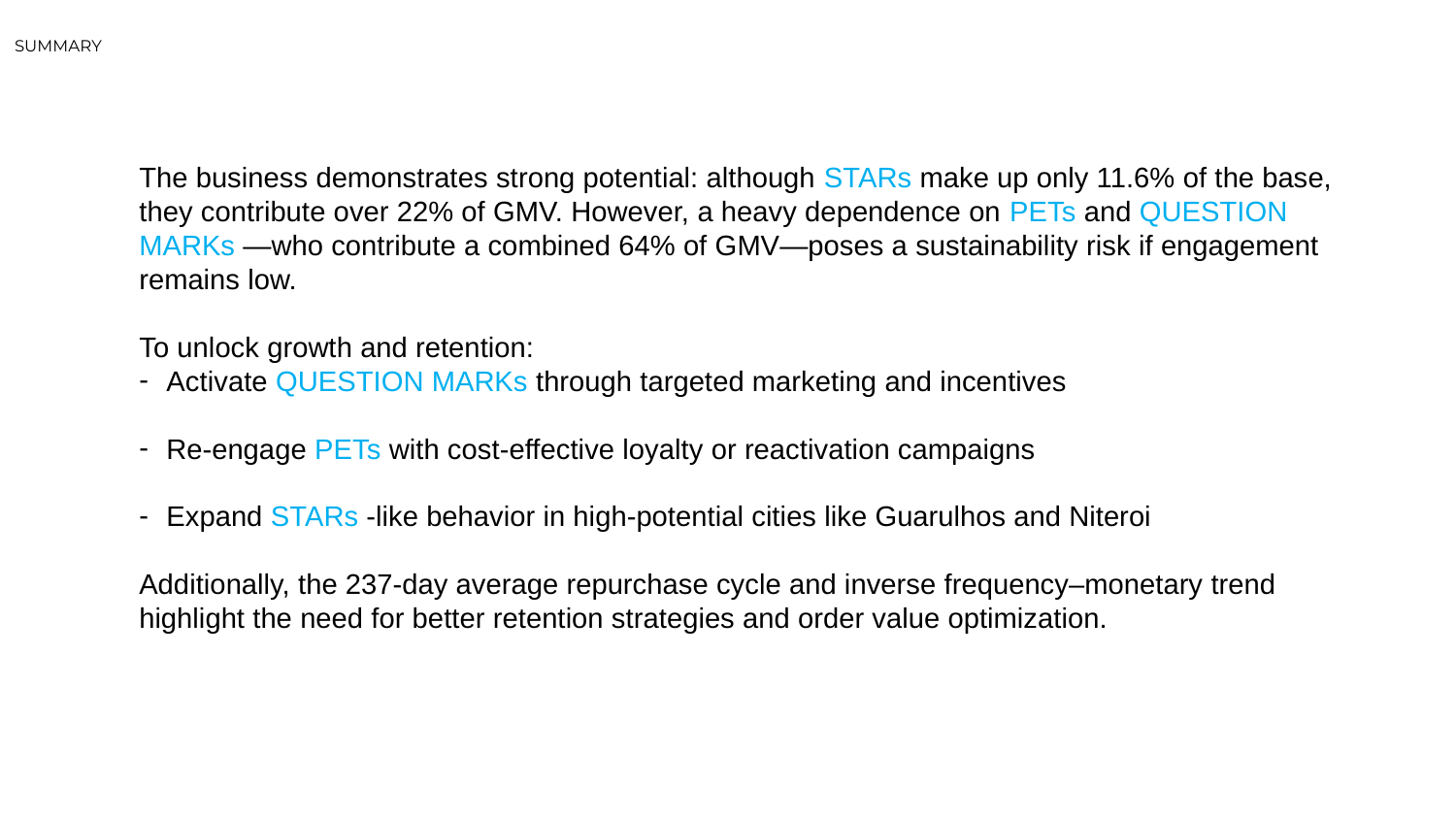

SUMMARY
The business demonstrates strong potential: although STARs make up only 11.6% of the base, they contribute over 22% of GMV. However, a heavy dependence on PETs and QUESTION MARKs —who contribute a combined 64% of GMV—poses a sustainability risk if engagement remains low.

To unlock growth and retention:
Activate QUESTION MARKs through targeted marketing and incentives

Re-engage PETs with cost-effective loyalty or reactivation campaigns

Expand STARs -like behavior in high-potential cities like Guarulhos and Niteroi

Additionally, the 237-day average repurchase cycle and inverse frequency–monetary trend highlight the need for better retention strategies and order value optimization.